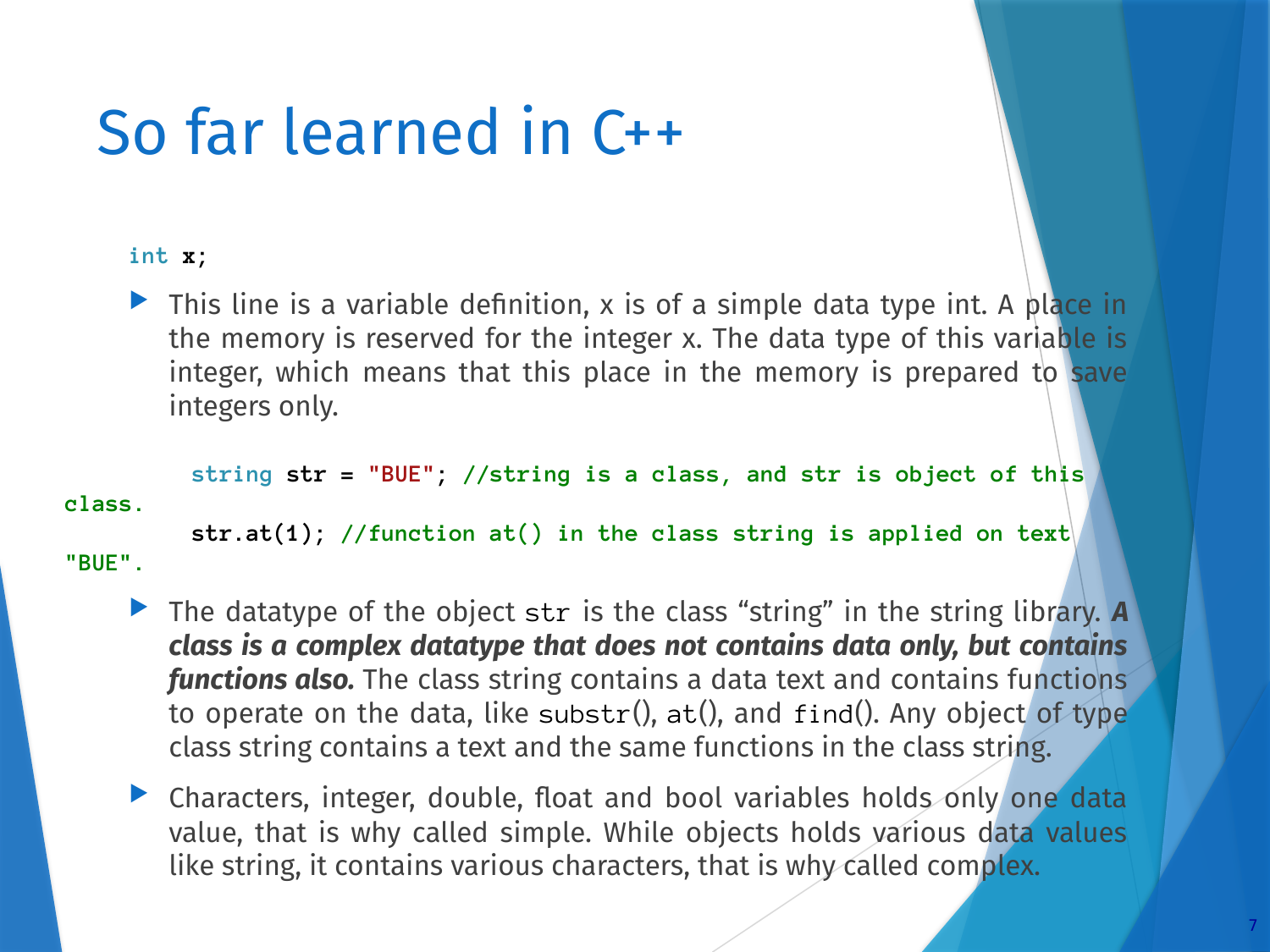

# So far learned in C++
int x;
This line is a variable definition, x is of a simple data type int. A place in the memory is reserved for the integer x. The data type of this variable is integer, which means that this place in the memory is prepared to save integers only.

	string str = "BUE"; //string is a class, and str is object of this class.
	str.at(1); //function at() in the class string is applied on text "BUE".
The datatype of the object str is the class “string” in the string library. A class is a complex datatype that does not contains data only, but contains functions also. The class string contains a data text and contains functions to operate on the data, like substr(), at(), and find(). Any object of type class string contains a text and the same functions in the class string.
Characters, integer, double, float and bool variables holds only one data value, that is why called simple. While objects holds various data values like string, it contains various characters, that is why called complex.

7